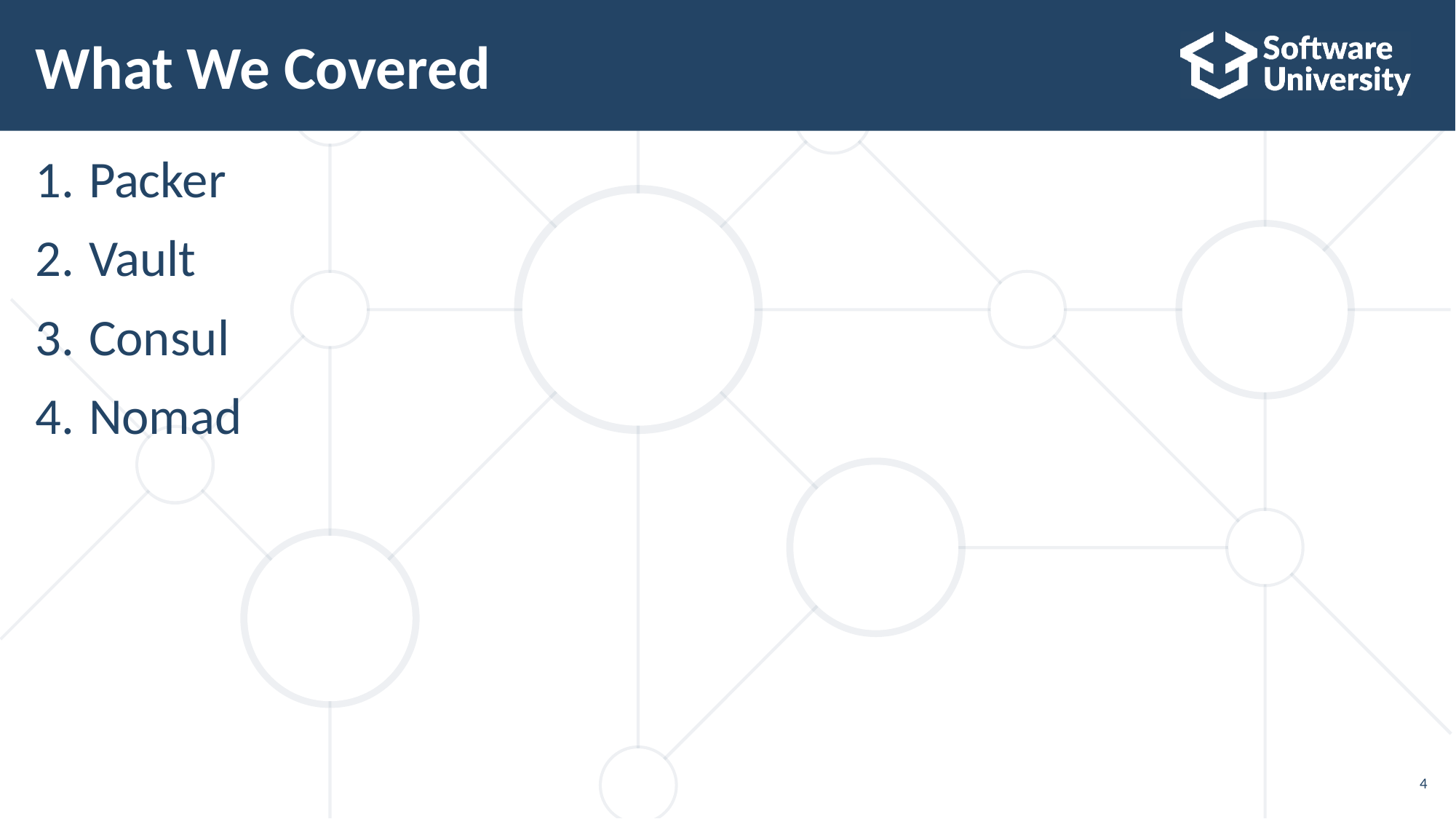

# What We Covered
Packer
Vault
Consul
Nomad
4